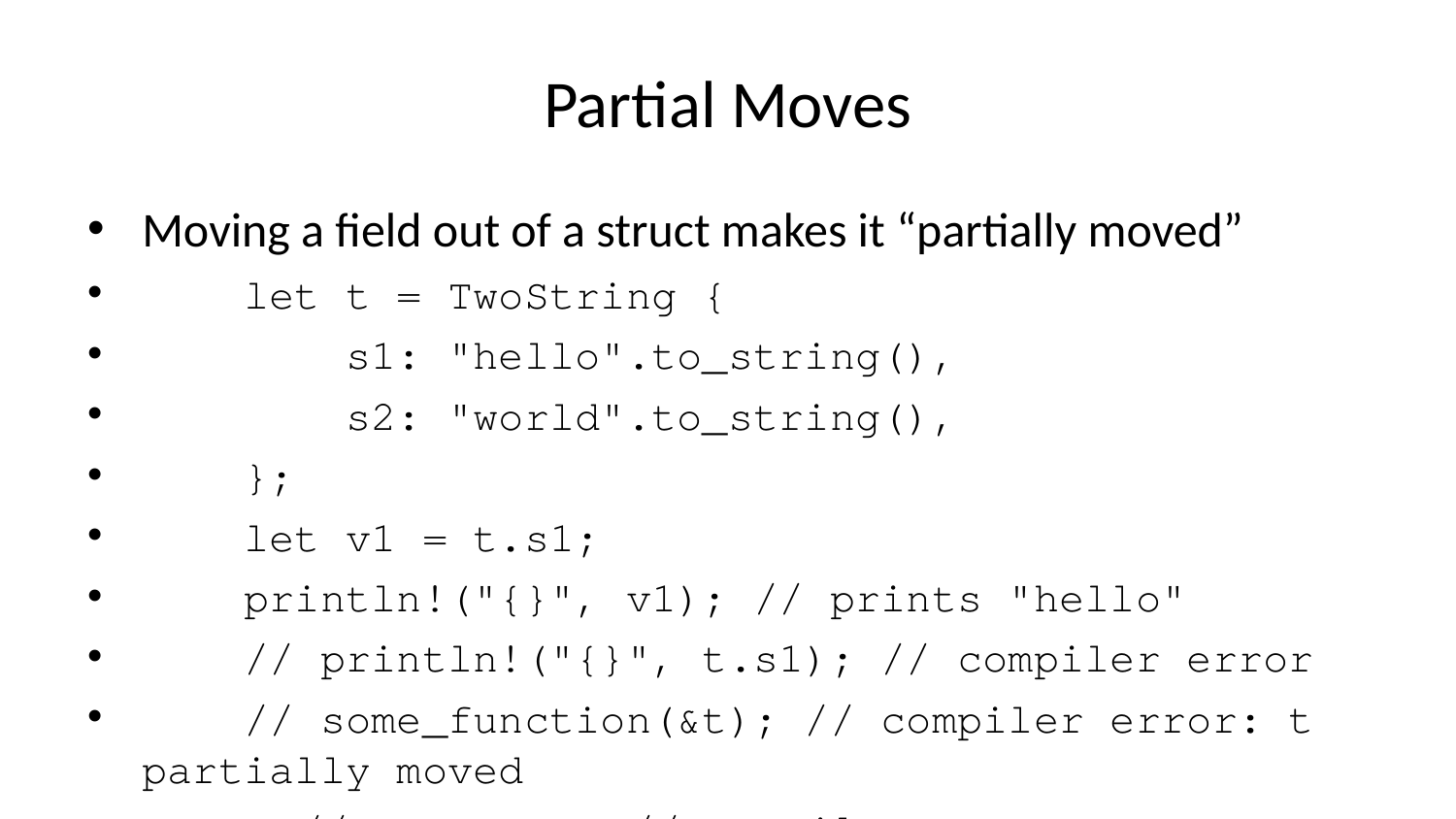

# Partial Moves
Moving a field out of a struct makes it “partially moved”
    let t = TwoString {
        s1: "hello".to_string(),
        s2: "world".to_string(),
    };
    let v1 = t.s1;
    println!("{}", v1); // prints "hello"
    // println!("{}", t.s1); // compiler error
    // some_function(&t); // compiler error: t partially moved
    // return t; // compiler error: t partially moved